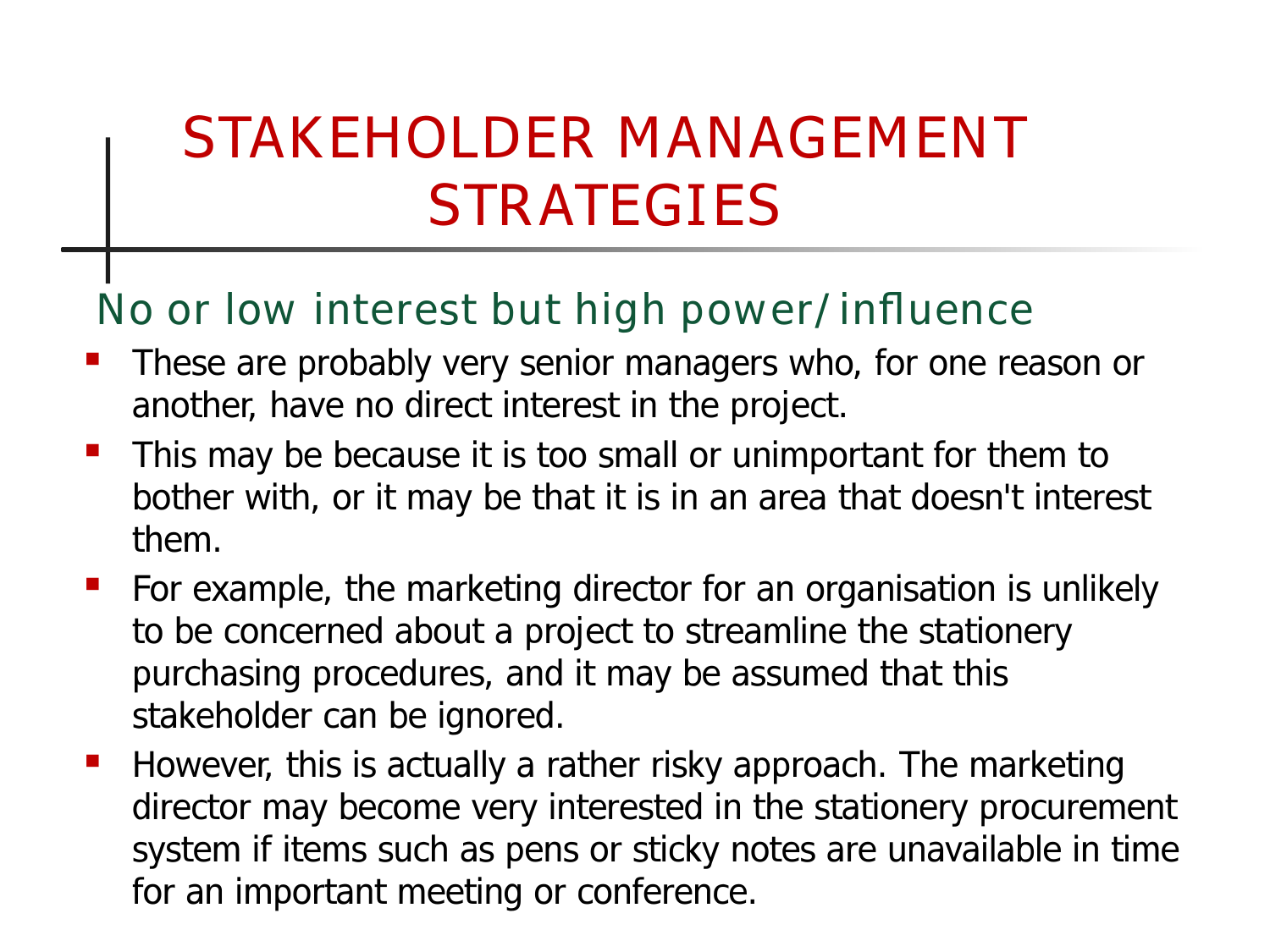

# STAKEHOLDER MANAGEMENT STRATEGIES
 No or low interest but high power/influence
These are probably very senior managers who, for one reason or another, have no direct interest in the project.
This may be because it is too small or unimportant for them to bother with, or it may be that it is in an area that doesn't interest them.
For example, the marketing director for an organisation is unlikely to be concerned about a project to streamline the stationery purchasing procedures, and it may be assumed that this stakeholder can be ignored.
However, this is actually a rather risky approach. The marketing director may become very interested in the stationery procurement system if items such as pens or sticky notes are unavailable in time for an important meeting or conference.